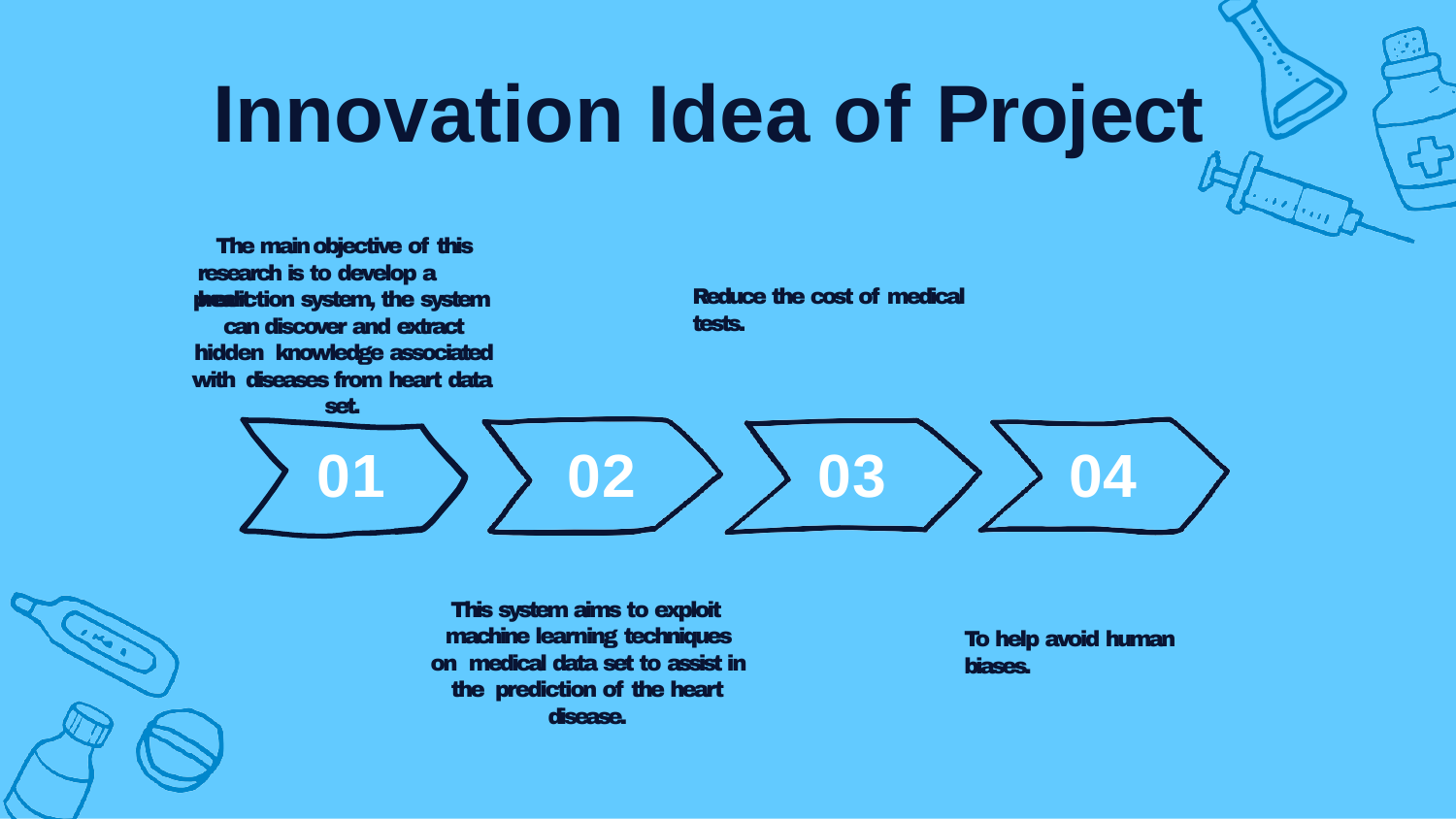

# Innovation Idea of Project
The main objective of this  research is to develop a heart
Reduce the cost of medical tests.
prediction system, the system  can discover and extract hidden  knowledge associated with  diseases from heart data set.

01
02
03
04

This system aims to exploit  machine learning techniques on  medical data set to assist in the  prediction of the heart disease.
To help avoid human biases.